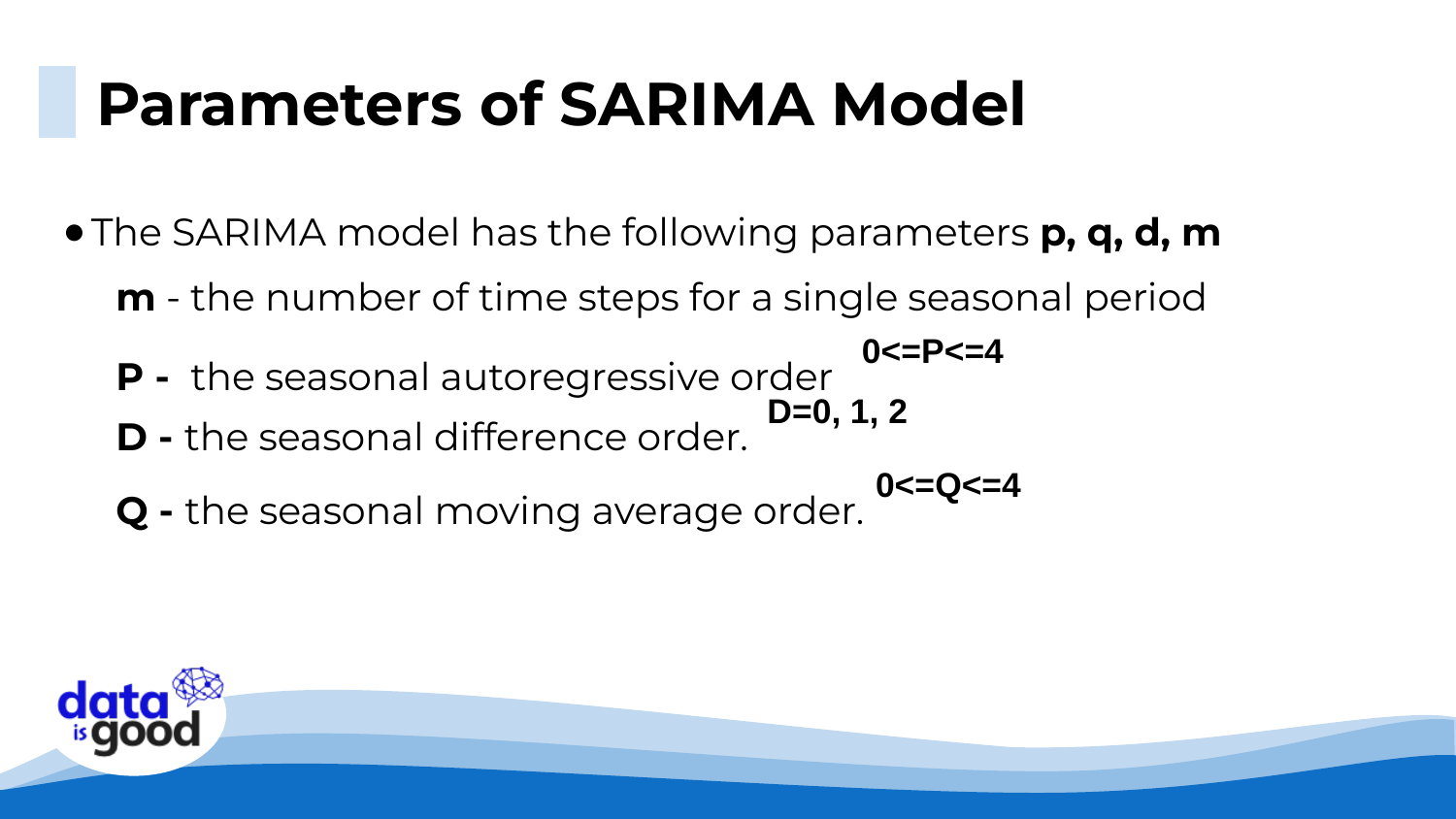

Parameters of SARIMA Model
The SARIMA model has the following parameters p, q, d, m

m - the number of time steps for a single seasonal period
P -  the seasonal autoregressive order
0<=P<=4
D - the seasonal difference order.
D=0, 1, 2
Q - the seasonal moving average order.
0<=Q<=4